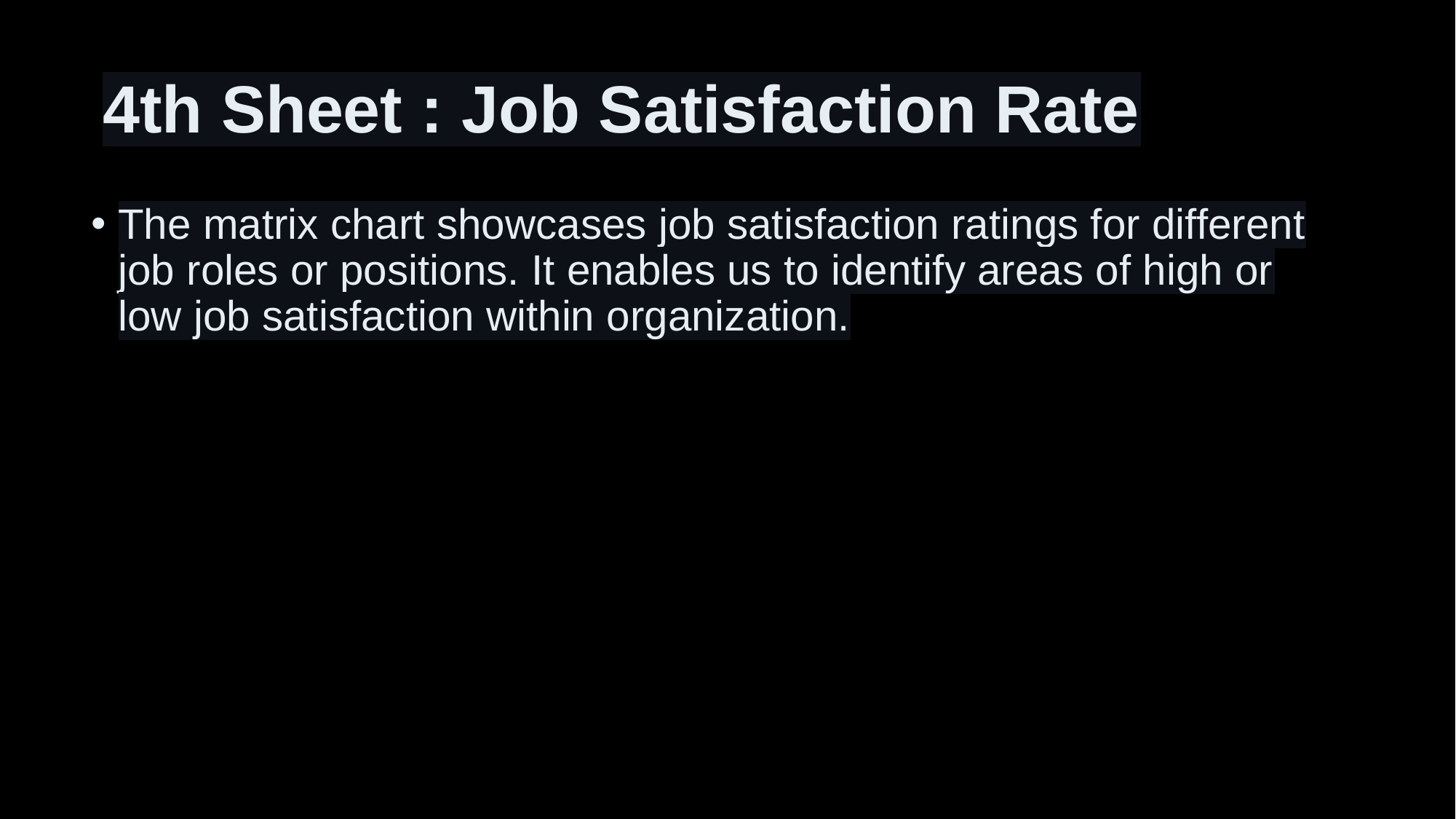

# 4th Sheet : Job Satisfaction Rate
The matrix chart showcases job satisfaction ratings for different job roles or positions. It enables us to identify areas of high or low job satisfaction within organization.